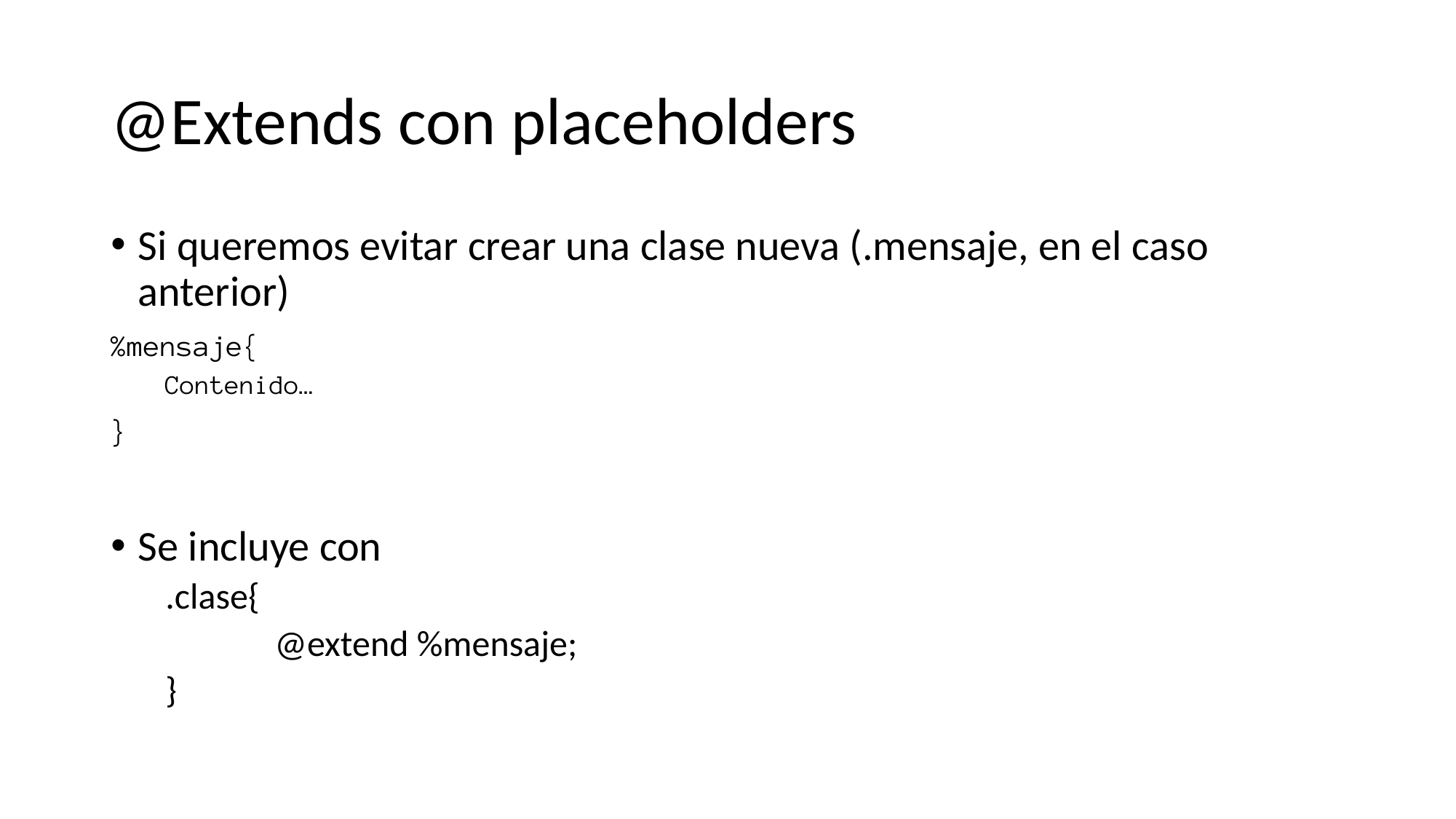

# @Extends con placeholders
Si queremos evitar crear una clase nueva (.mensaje, en el caso anterior)
%mensaje{
Contenido…
}

Se incluye con
.clase{
	@extend %mensaje;
}